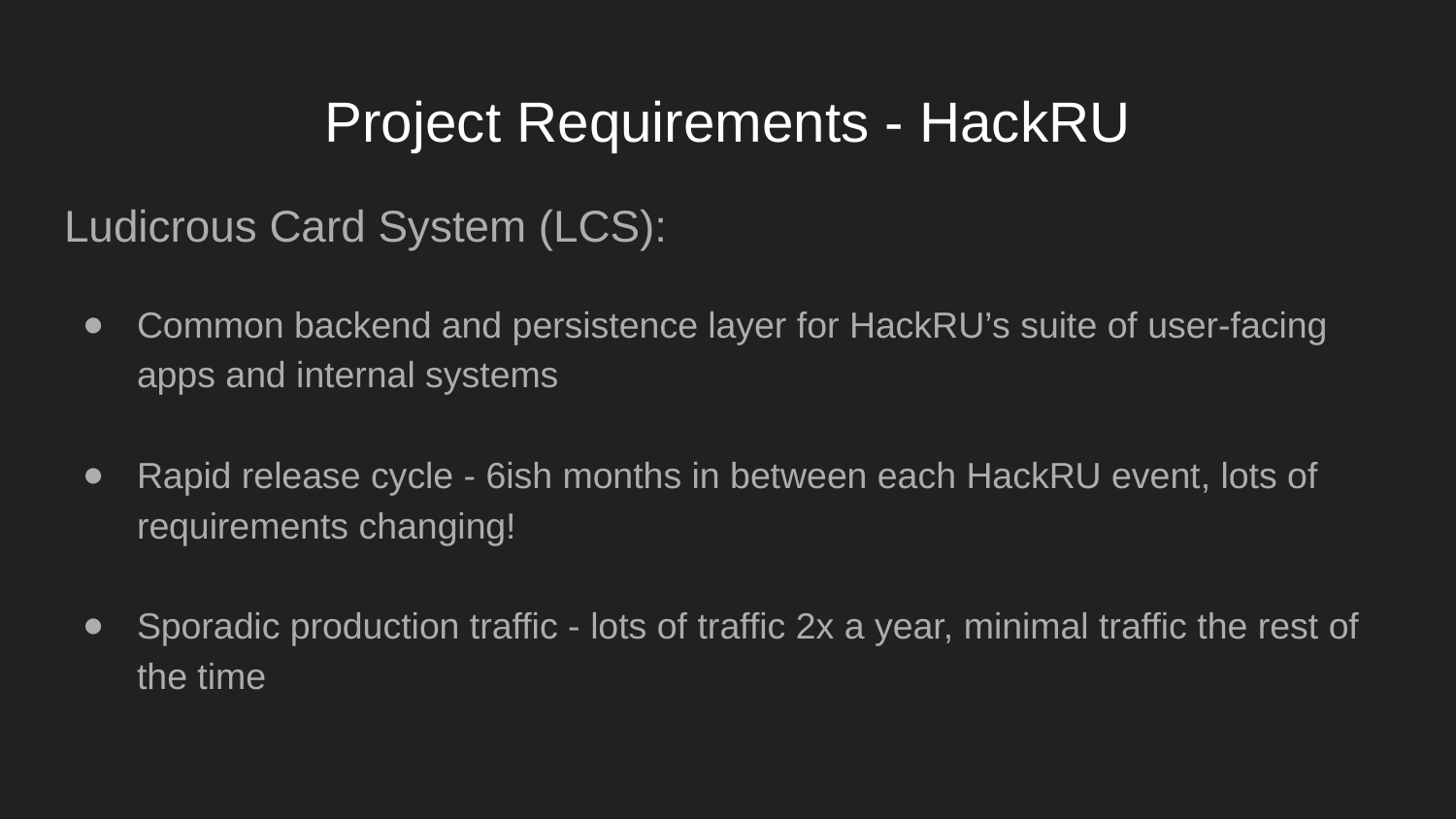

# Project Requirements - HackRU
Ludicrous Card System (LCS):

Common backend and persistence layer for HackRU’s suite of user-facing apps and internal systems
Rapid release cycle - 6ish months in between each HackRU event, lots of requirements changing!
Sporadic production traffic - lots of traffic 2x a year, minimal traffic the rest of the time